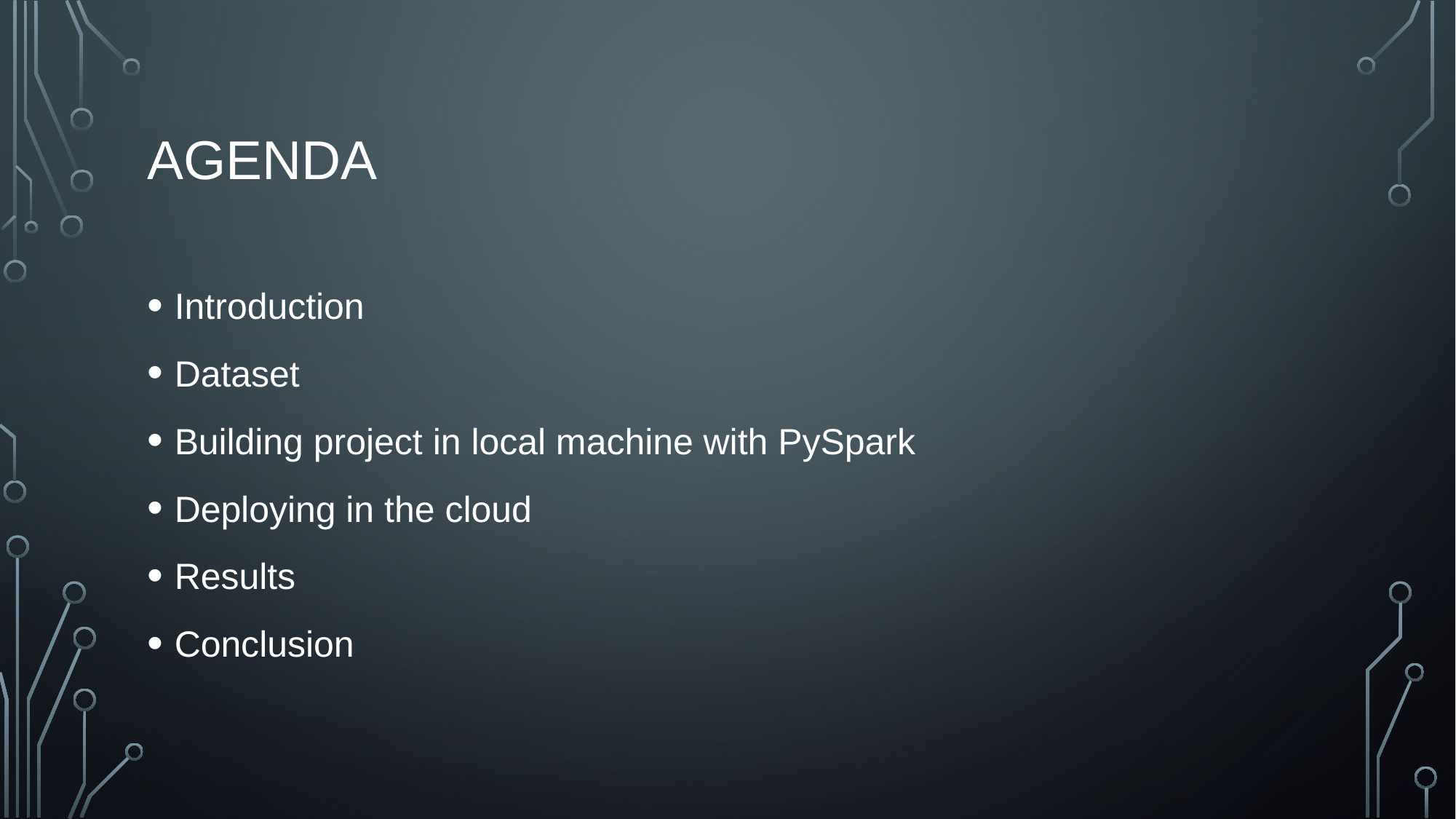

# Agenda
Introduction
Dataset
Building project in local machine with PySpark
Deploying in the cloud
Results
Conclusion